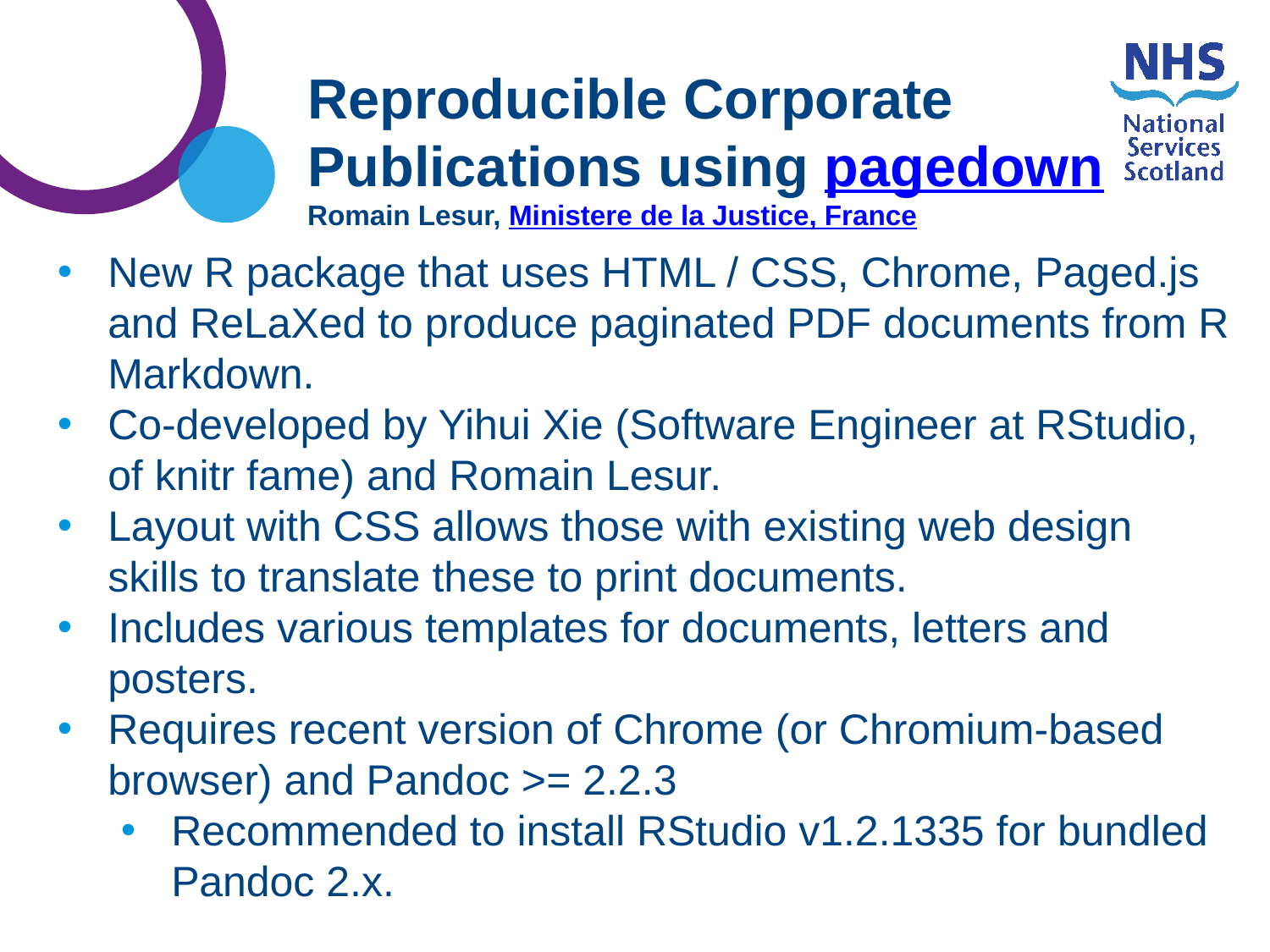

Reproducible Corporate Publications using pagedown
Romain Lesur, Ministere de la Justice, France
New R package that uses HTML / CSS, Chrome, Paged.js and ReLaXed to produce paginated PDF documents from R Markdown.
Co-developed by Yihui Xie (Software Engineer at RStudio, of knitr fame) and Romain Lesur.
Layout with CSS allows those with existing web design skills to translate these to print documents.
Includes various templates for documents, letters and posters.
Requires recent version of Chrome (or Chromium-based browser) and Pandoc >= 2.2.3
Recommended to install RStudio v1.2.1335 for bundled Pandoc 2.x.